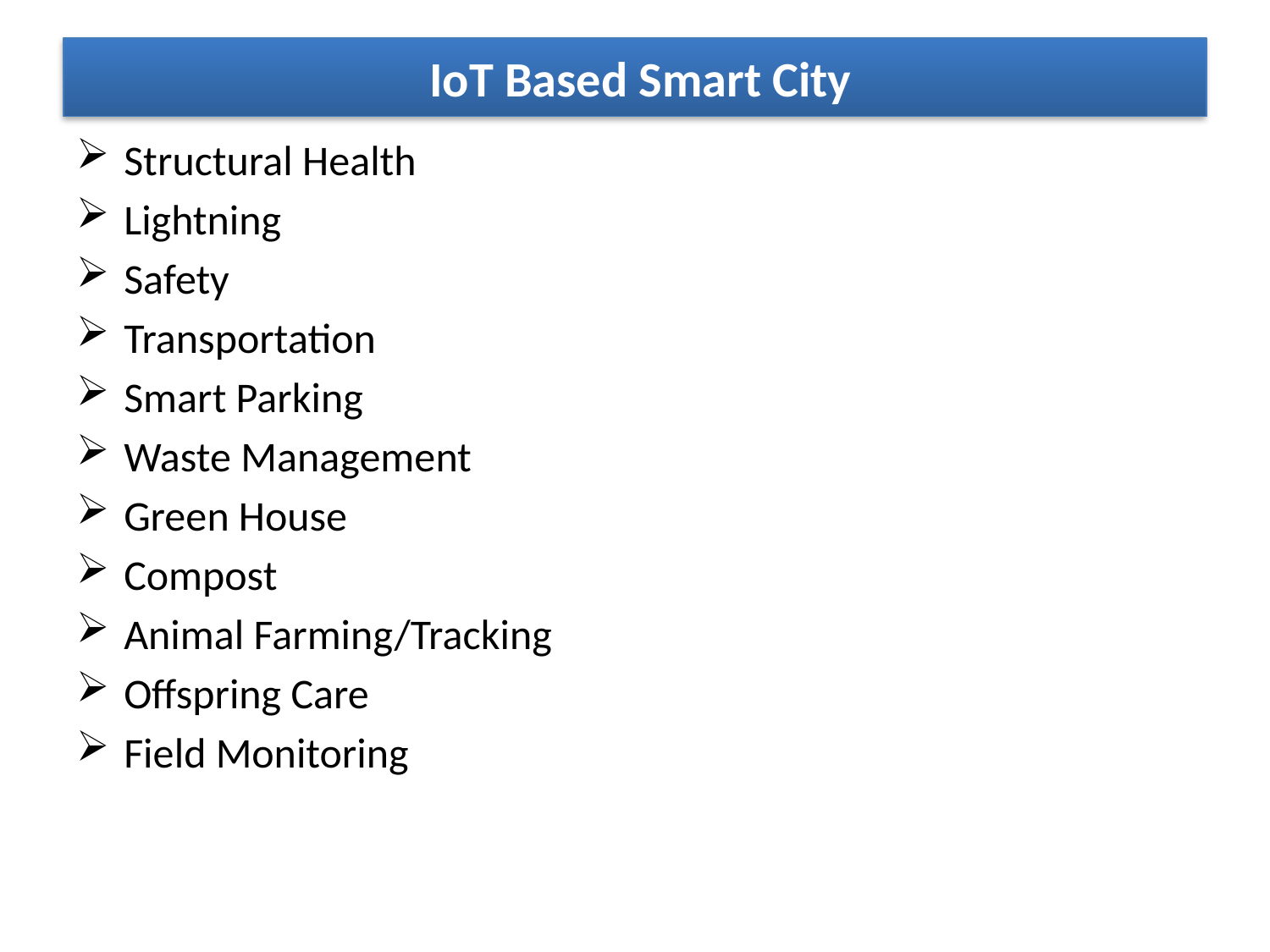

# IoT Based Smart City
Structural Health
Lightning
Safety
Transportation
Smart Parking
Waste Management
Green House
Compost
Animal Farming/Tracking
Offspring Care
Field Monitoring